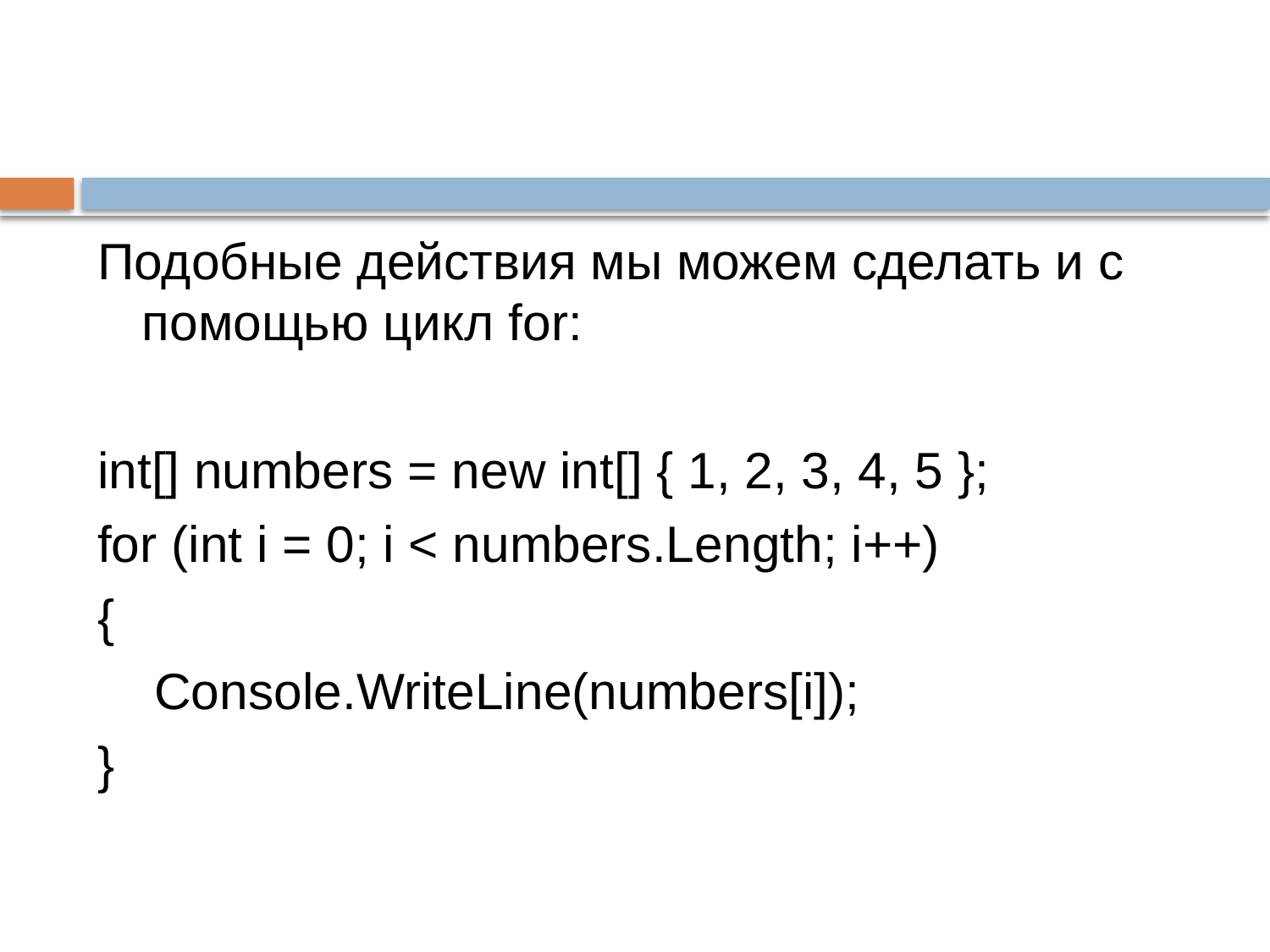

#
Подобные действия мы можем сделать и с помощью цикл for:

int[] numbers = new int[] { 1, 2, 3, 4, 5 };
for (int i = 0; i < numbers.Length; i++)
{
    Console.WriteLine(numbers[i]);
}